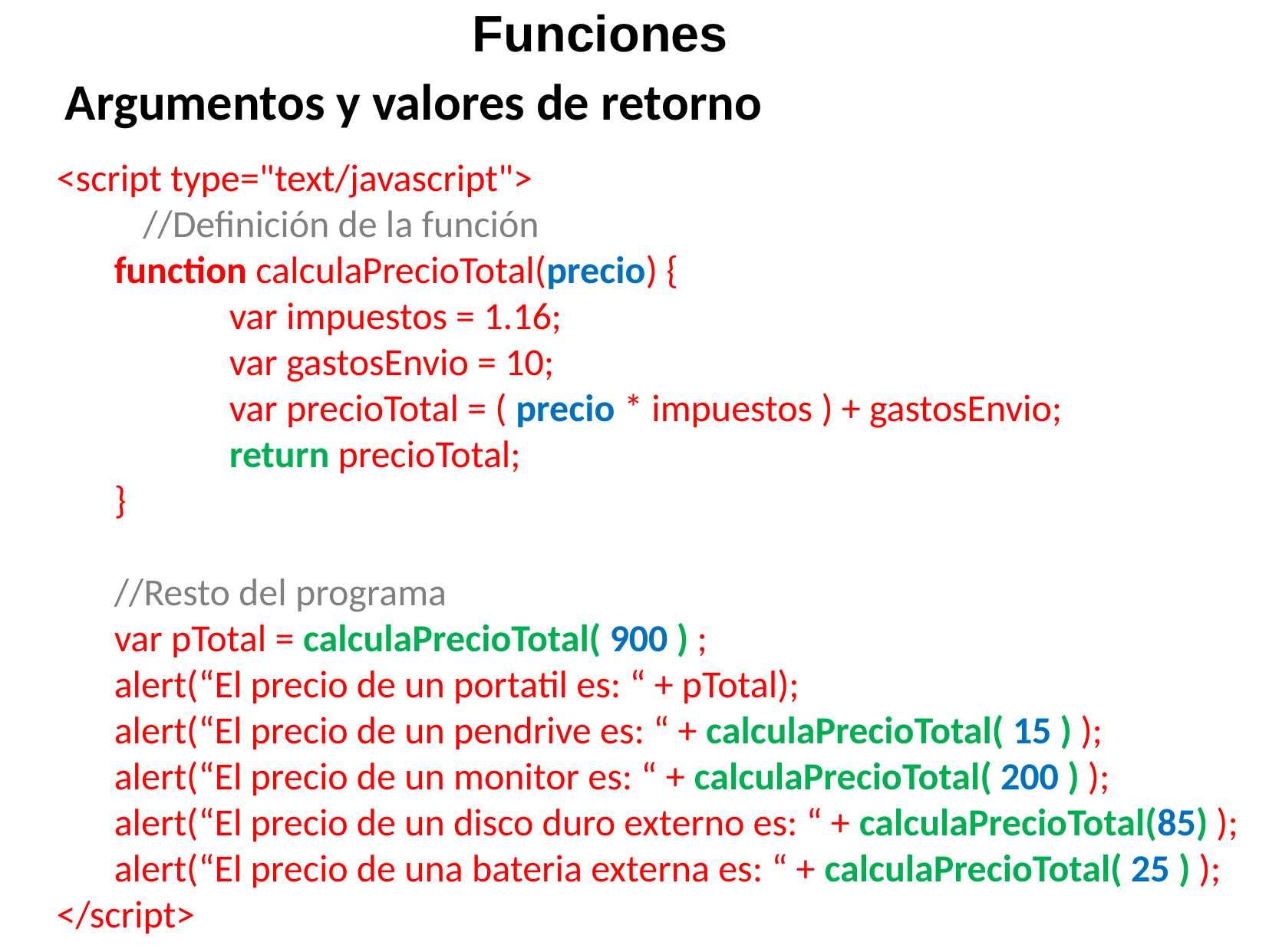

Funciones
 Argumentos y valores de retorno
<script type="text/javascript">
          //Definición de la función
function calculaPrecioTotal(precio) {
	var impuestos = 1.16;
	var gastosEnvio = 10;
	var precioTotal = ( precio * impuestos ) + gastosEnvio;
	return precioTotal;
}

//Resto del programa
var pTotal = calculaPrecioTotal( 900 ) ;
alert(“El precio de un portatil es: “ + pTotal);
alert(“El precio de un pendrive es: “ + calculaPrecioTotal( 15 ) );
alert(“El precio de un monitor es: “ + calculaPrecioTotal( 200 ) );
alert(“El precio de un disco duro externo es: “ + calculaPrecioTotal(85) );
alert(“El precio de una bateria externa es: “ + calculaPrecioTotal( 25 ) );
</script>